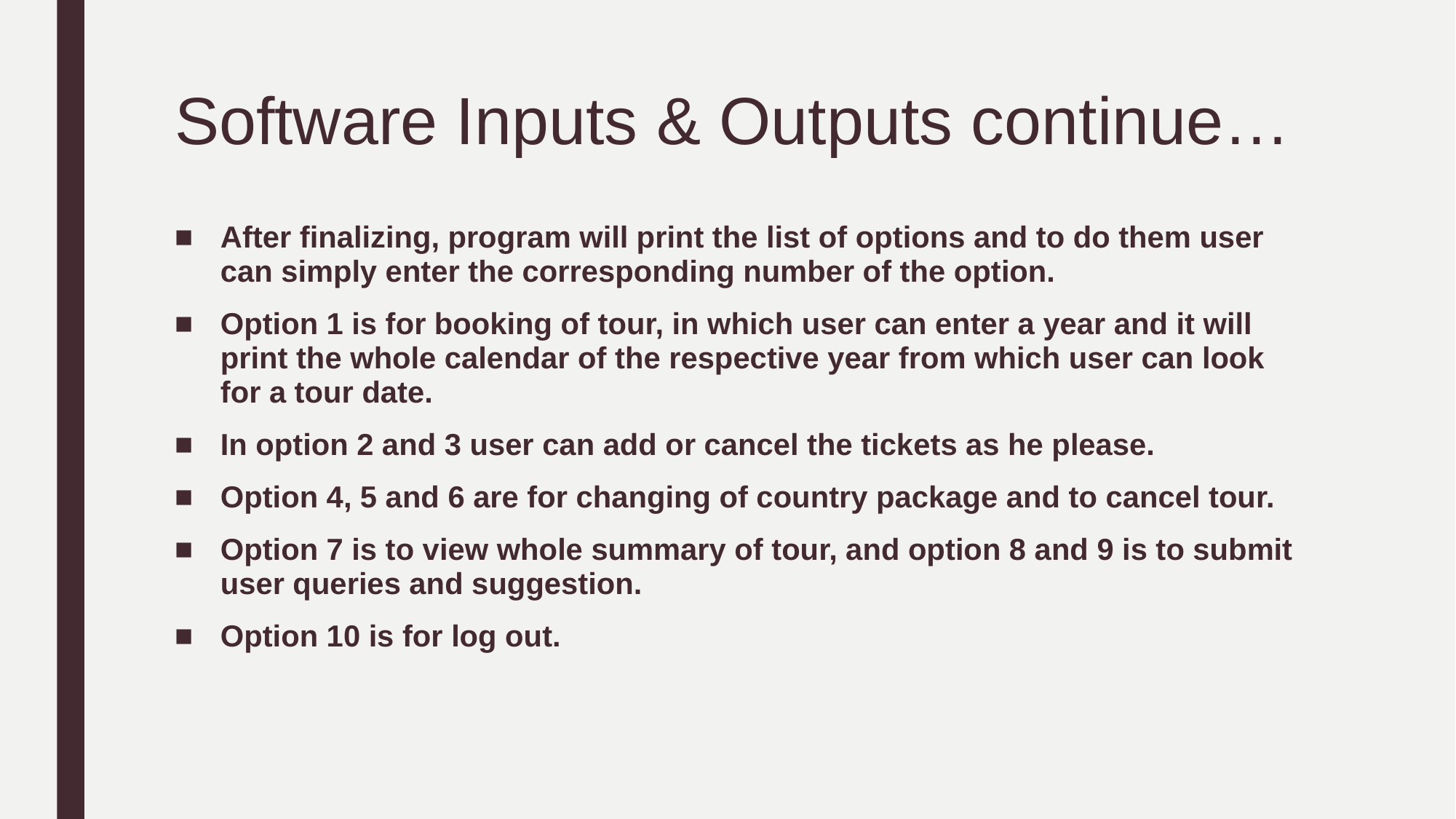

# Software Inputs & Outputs continue…
After finalizing, program will print the list of options and to do them user can simply enter the corresponding number of the option.
Option 1 is for booking of tour, in which user can enter a year and it will print the whole calendar of the respective year from which user can look for a tour date.
In option 2 and 3 user can add or cancel the tickets as he please.
Option 4, 5 and 6 are for changing of country package and to cancel tour.
Option 7 is to view whole summary of tour, and option 8 and 9 is to submit user queries and suggestion.
Option 10 is for log out.